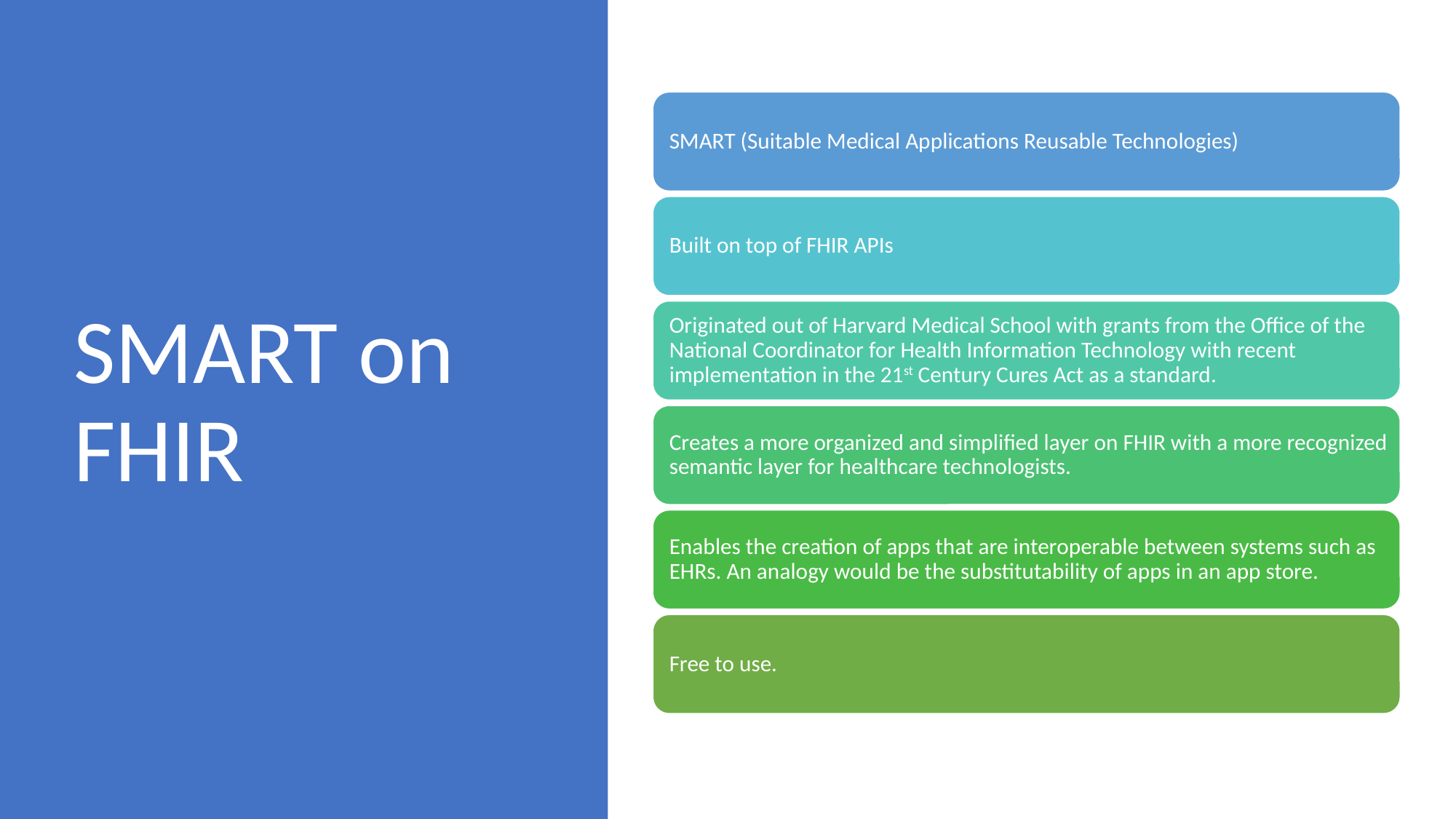

# SMART on FHIR
SMART (Suitable Medical Applications Reusable Technologies)
Built on top of FHIR APIs
Originated out of Harvard Medical School with grants from the Office of the National Coordinator for Health Information Technology with recent implementation in the 21st Century Cures Act as a standard.
Creates a more organized and simplified layer on FHIR with a more recognized semantic layer for healthcare technologists.
Enables the creation of apps that are interoperable between systems such as EHRs. An analogy would be the substitutability of apps in an app store.
Free to use.